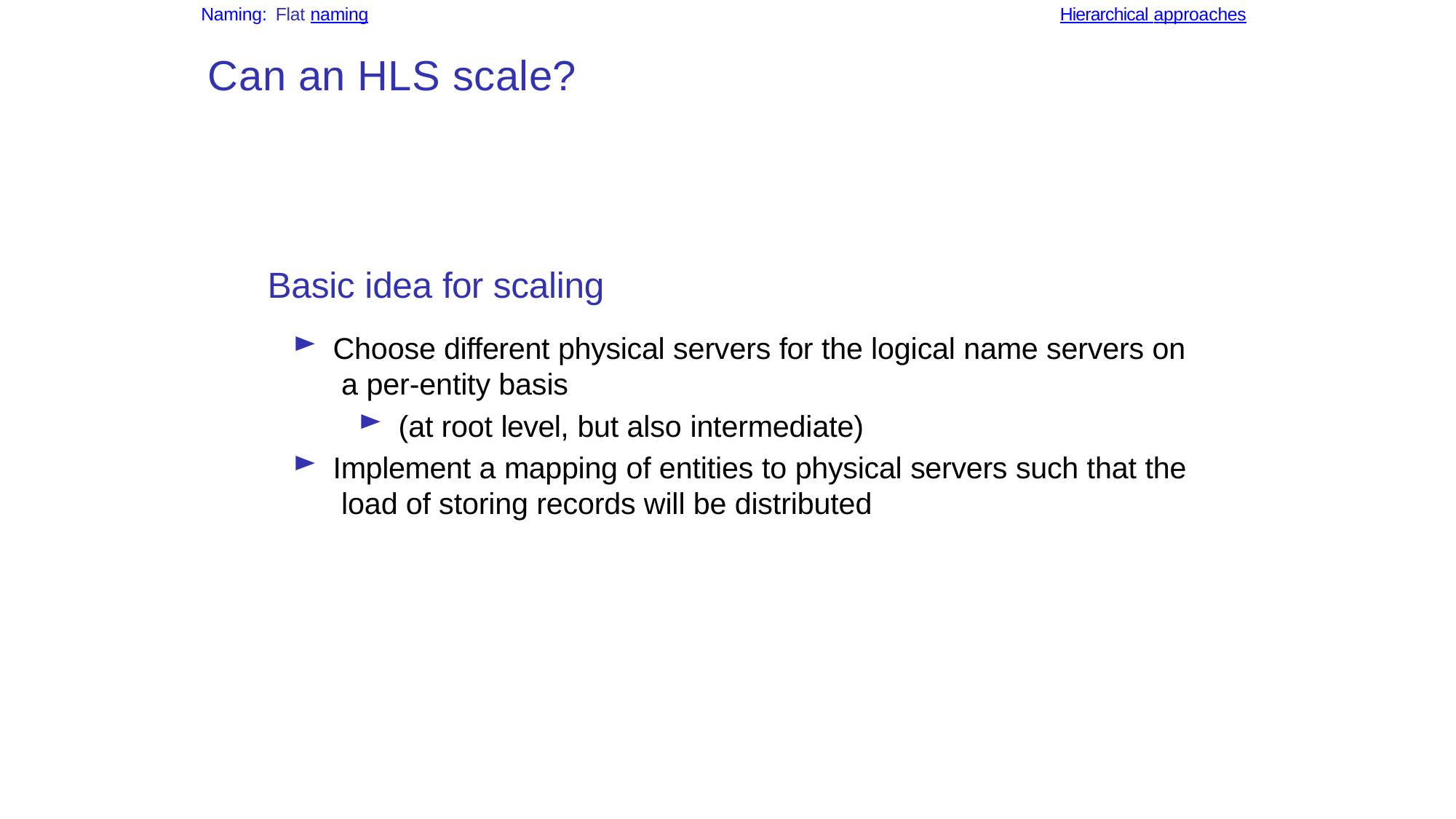

Hierarchical approaches
Naming: Flat naming
Can an HLS scale?
Basic idea for scaling
Choose different physical servers for the logical name servers on  a per-entity basis
(at root level, but also intermediate)
Implement a mapping of entities to physical servers such that the  load of storing records will be distributed
21 / 46